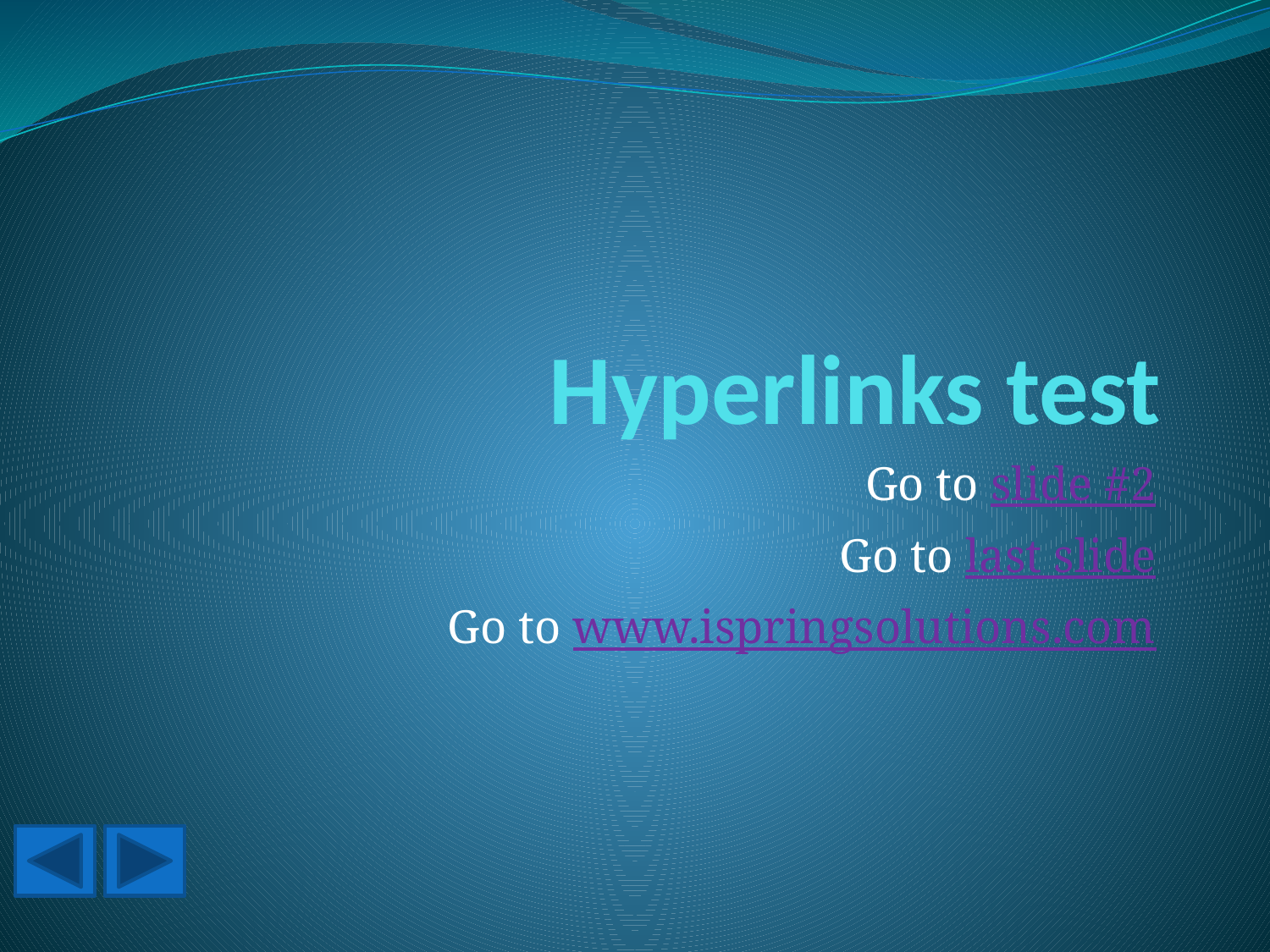

# Hyperlinks test
Go to slide #2
Go to last slide
Go to www.ispringsolutions.com